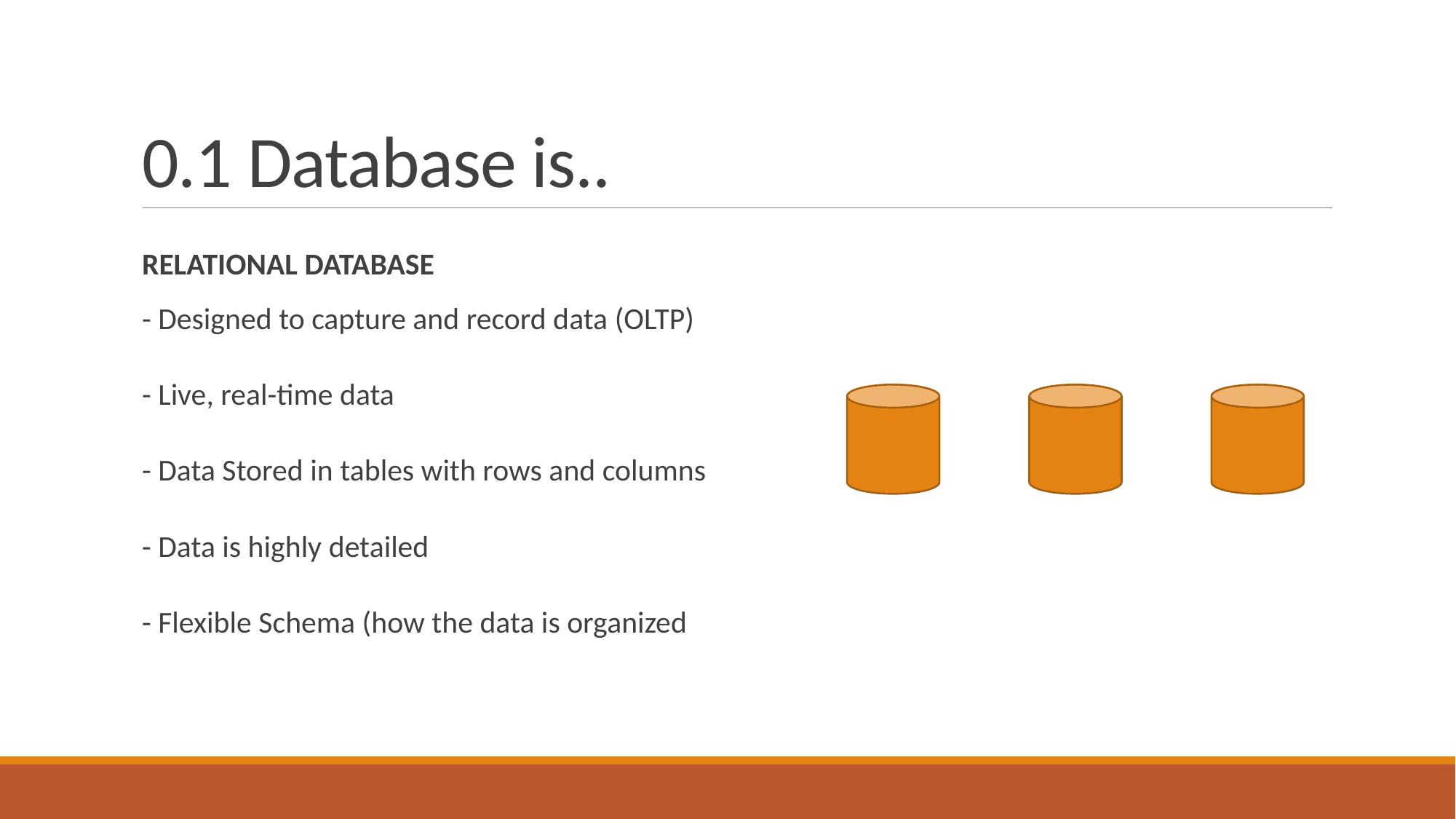

# 0.1 Database is..
RELATIONAL DATABASE
- Designed to capture and record data (OLTP)
- Live, real-time data
- Data Stored in tables with rows and columns
- Data is highly detailed
- Flexible Schema (how the data is organized